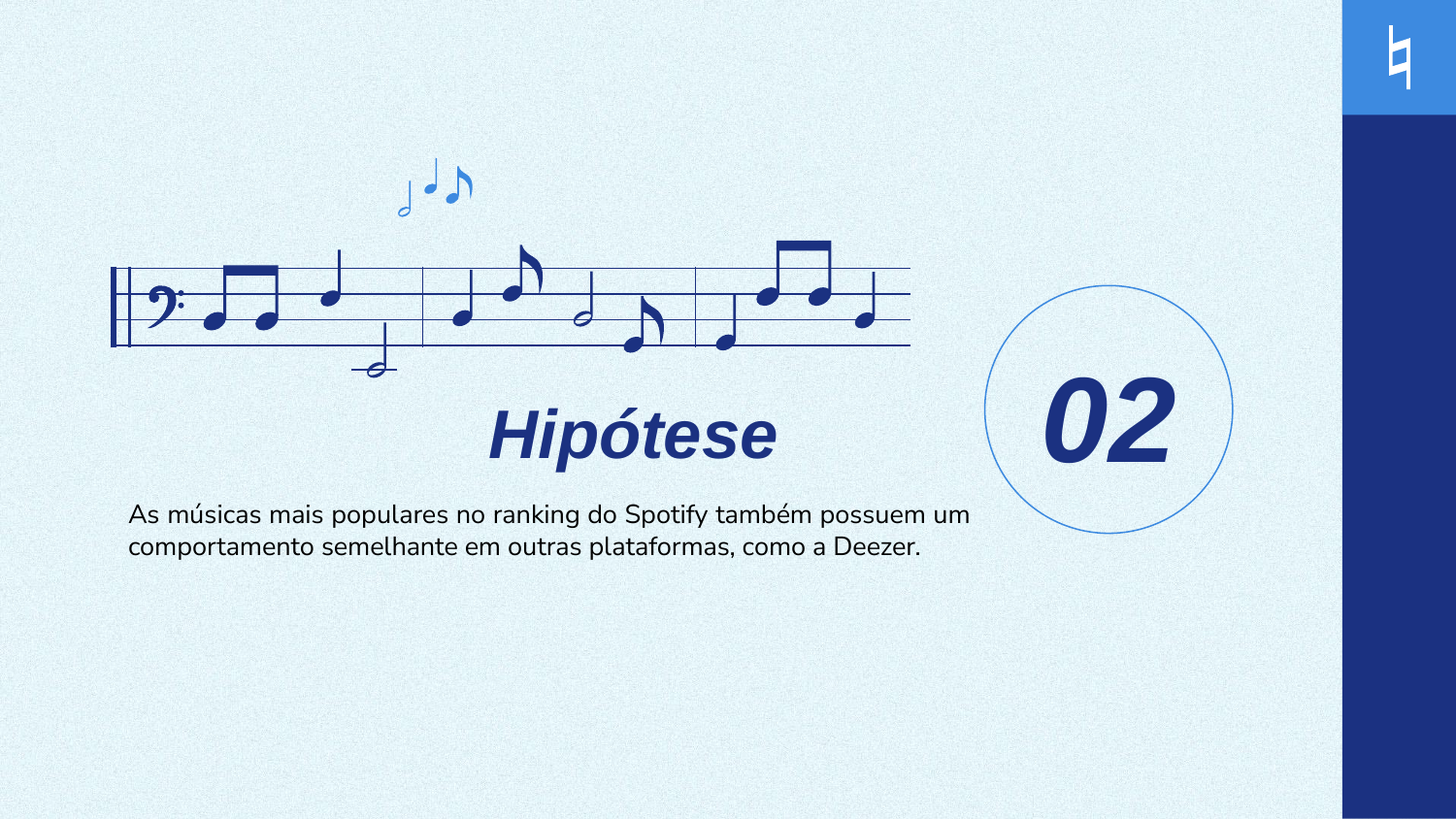

02
# Hipótese
As músicas mais populares no ranking do Spotify também possuem um comportamento semelhante em outras plataformas, como a Deezer.